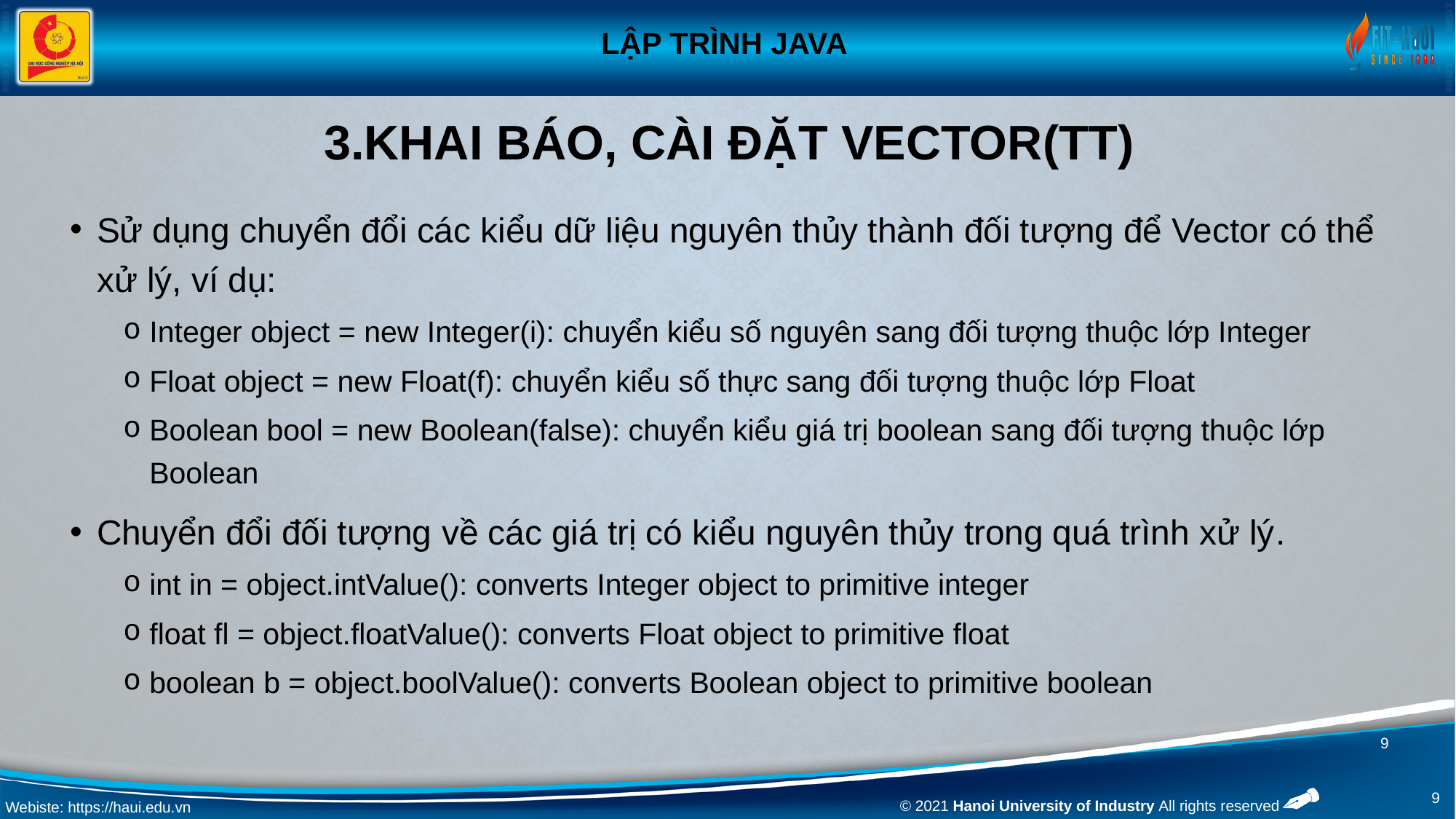

# 3.Khai báo, cài đặt Vector(tt)

Sử dụng chuyển đổi các kiểu dữ liệu nguyên thủy thành đối tượng để Vector có thể xử lý, ví dụ:
Integer object = new Integer(i): chuyển kiểu số nguyên sang đối tượng thuộc lớp Integer
Float object = new Float(f): chuyển kiểu số thực sang đối tượng thuộc lớp Float
Boolean bool = new Boolean(false): chuyển kiểu giá trị boolean sang đối tượng thuộc lớp Boolean
Chuyển đổi đối tượng về các giá trị có kiểu nguyên thủy trong quá trình xử lý.
int in = object.intValue(): converts Integer object to primitive integer
float fl = object.floatValue(): converts Float object to primitive float
boolean b = object.boolValue(): converts Boolean object to primitive boolean

9